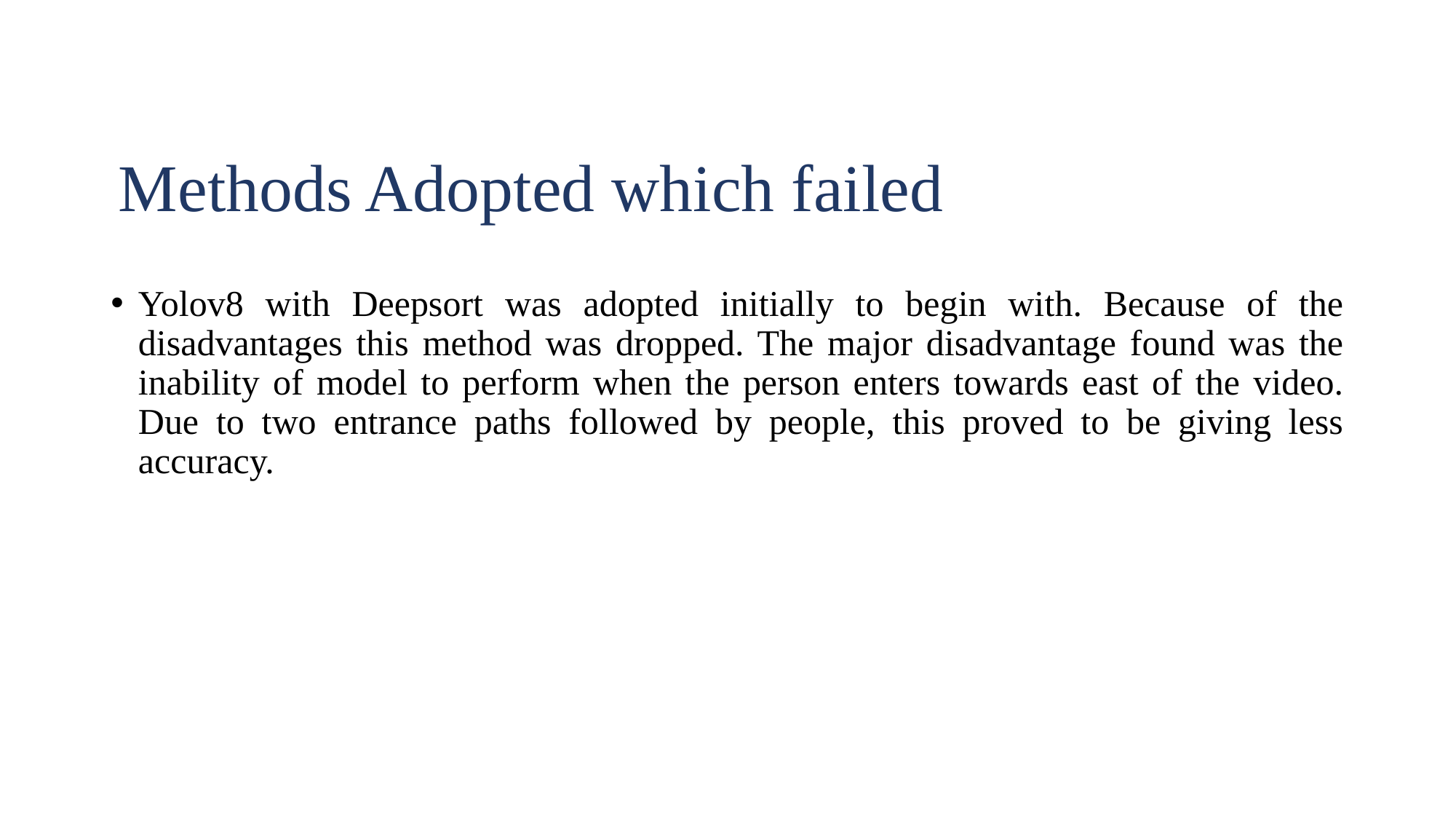

# Methods Adopted which failed
Yolov8 with Deepsort was adopted initially to begin with. Because of the disadvantages this method was dropped. The major disadvantage found was the inability of model to perform when the person enters towards east of the video. Due to two entrance paths followed by people, this proved to be giving less accuracy.